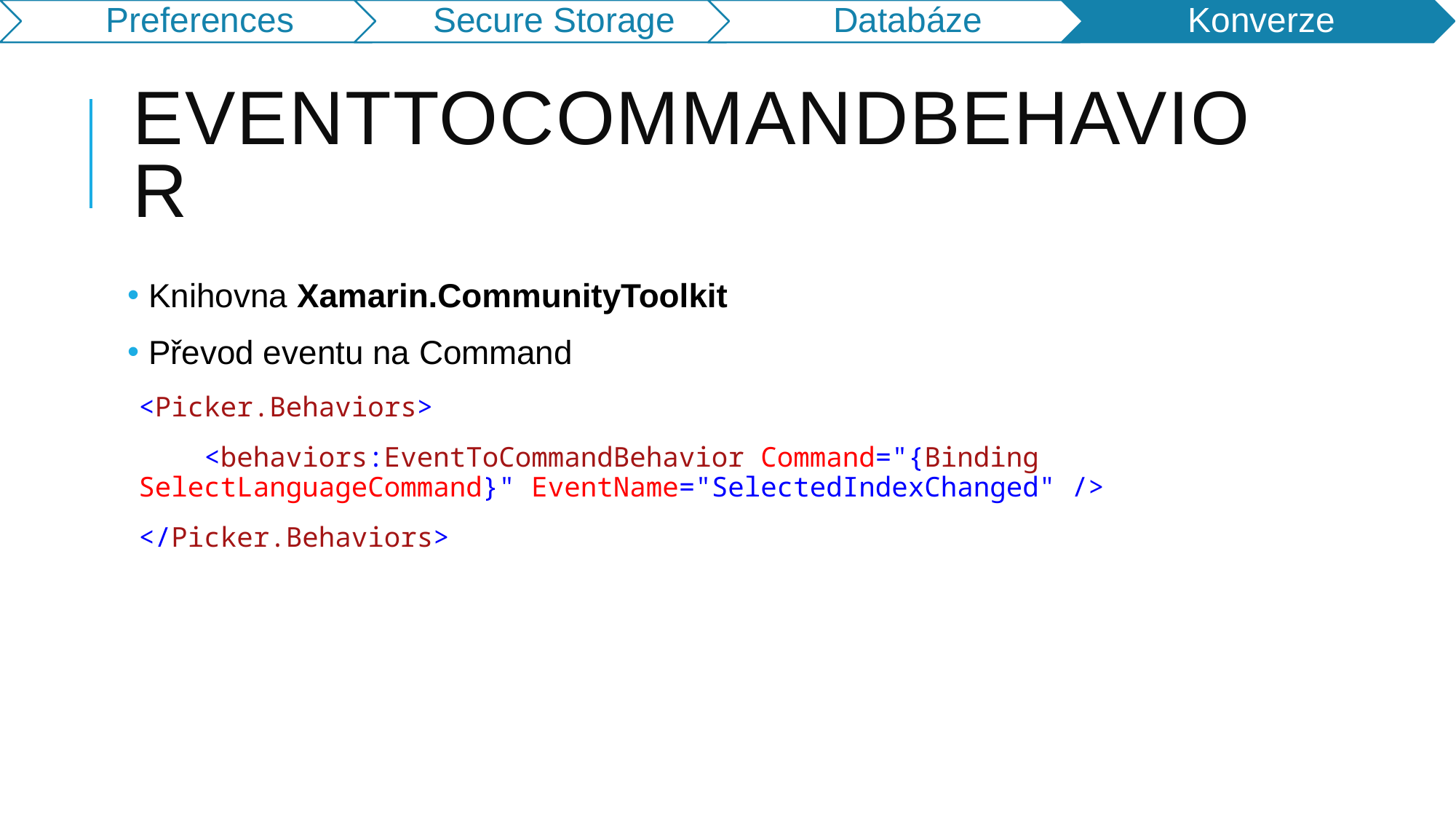

Preferences
Secure Storage
Databáze
Konverze
# EventTocommandBehavior
 Knihovna Xamarin.CommunityToolkit
 Převod eventu na Command
<Picker.Behaviors>
    <behaviors:EventToCommandBehavior Command="{Binding SelectLanguageCommand}" EventName="SelectedIndexChanged" />
</Picker.Behaviors>